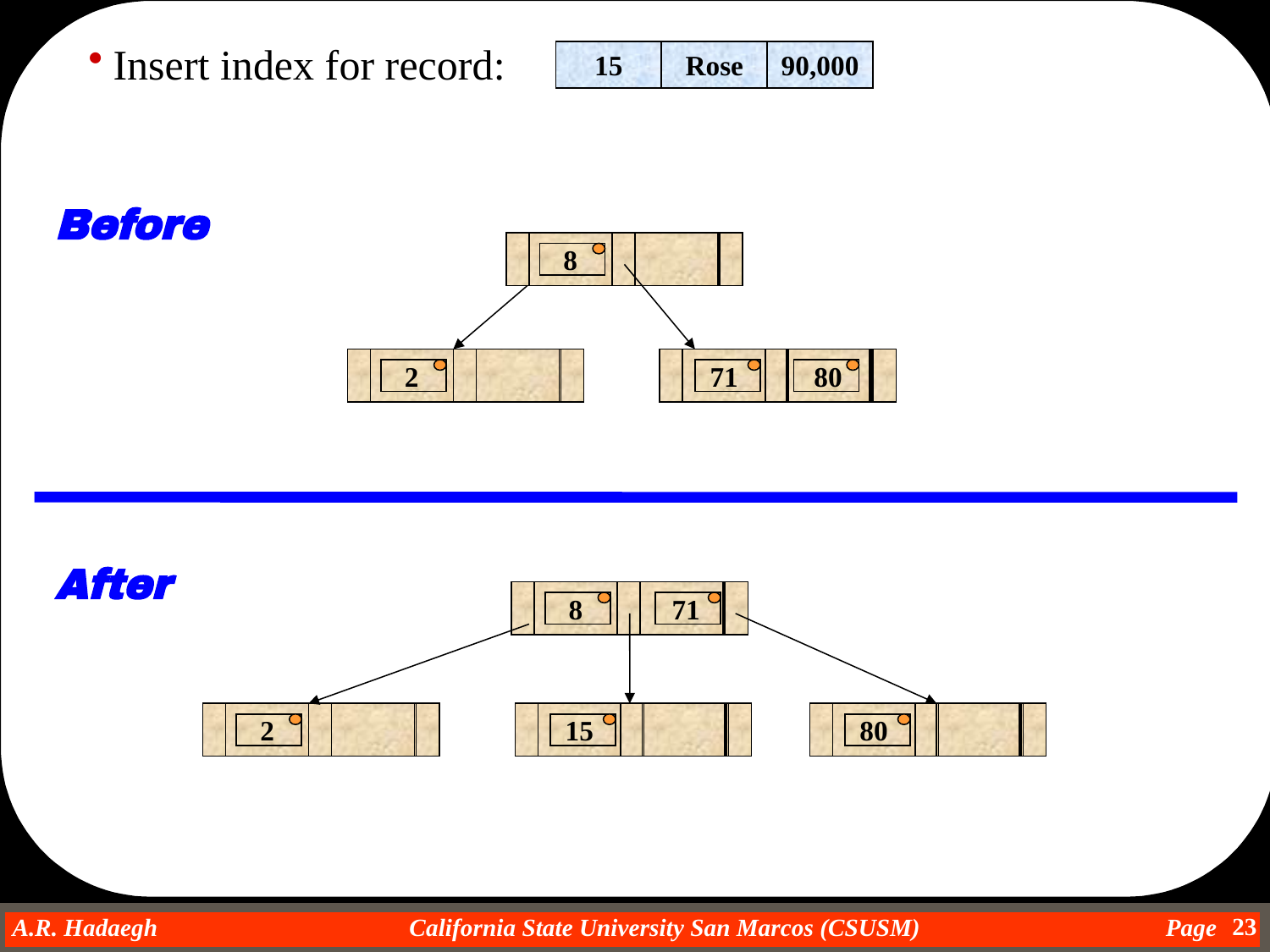

Insert index for record:
15
Rose
90,000
Before

8

2

71

80

After

8

71

2

15

80

23